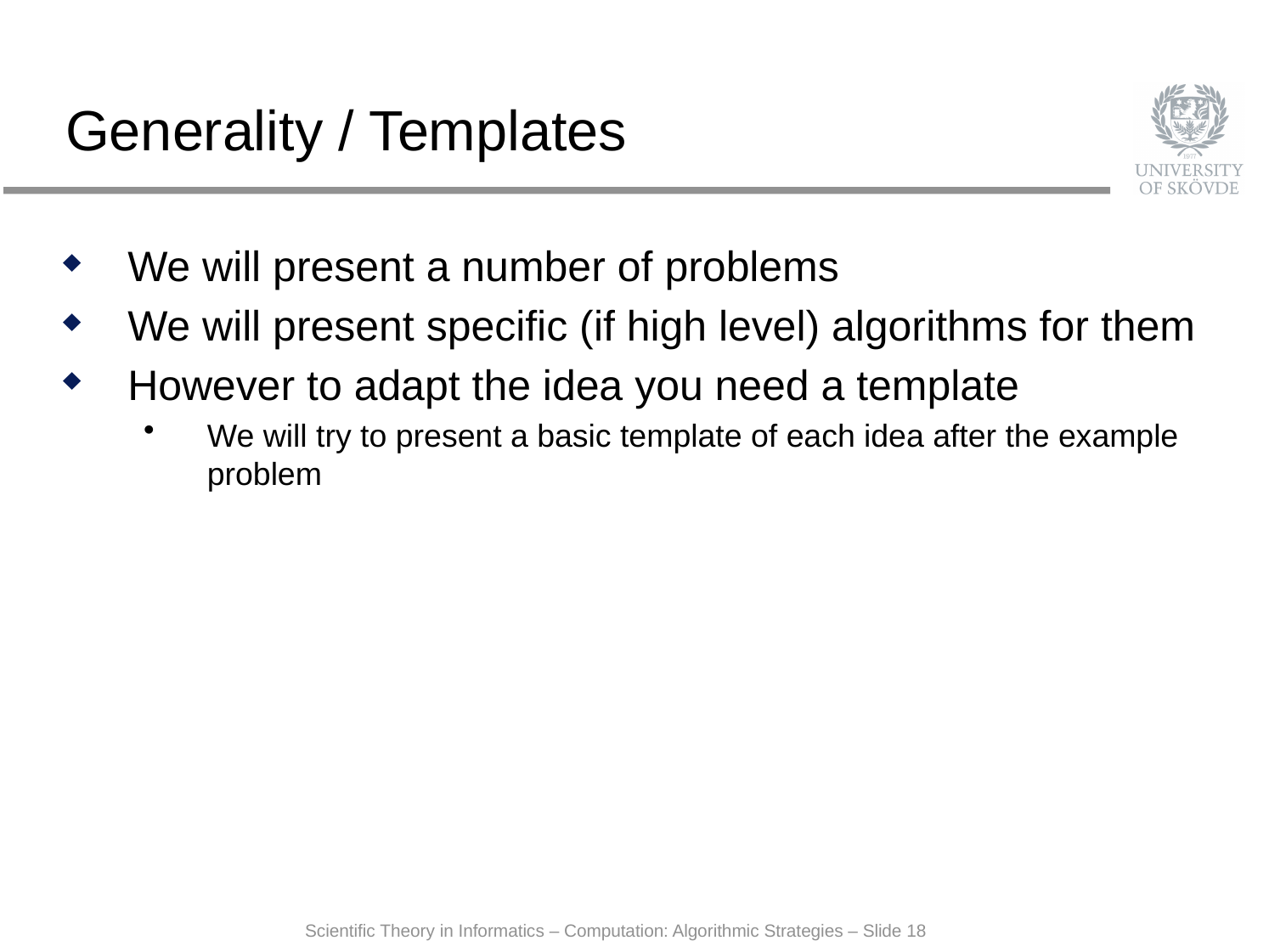

# Generality / Templates
We will present a number of problems
We will present specific (if high level) algorithms for them
However to adapt the idea you need a template
We will try to present a basic template of each idea after the example problem